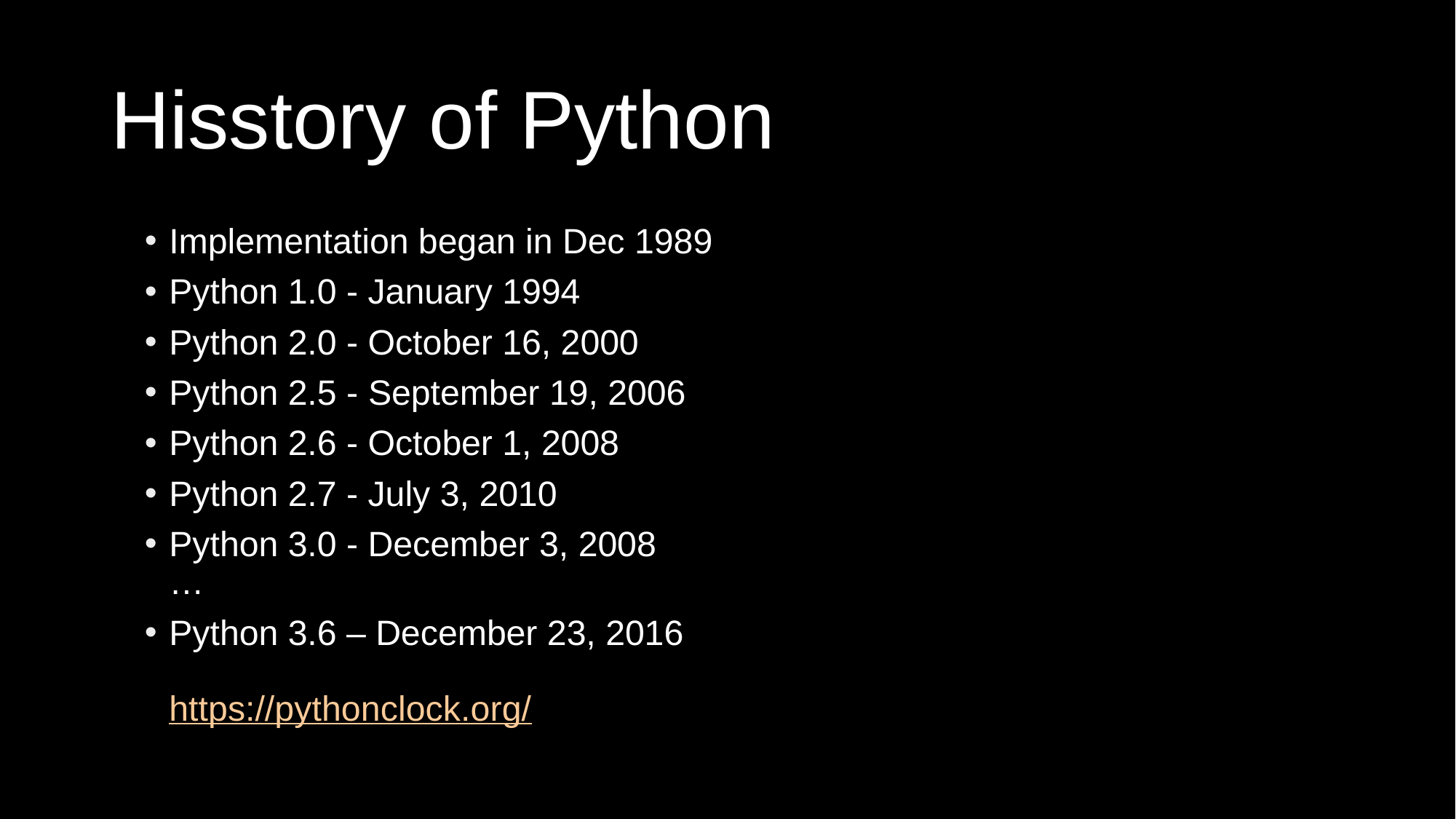

# Hisstory of Python
Implementation began in Dec 1989
Python 1.0 - January 1994
Python 2.0 - October 16, 2000
Python 2.5 - September 19, 2006
Python 2.6 - October 1, 2008
Python 2.7 - July 3, 2010
Python 3.0 - December 3, 2008
…
Python 3.6 – December 23, 2016
https://pythonclock.org/